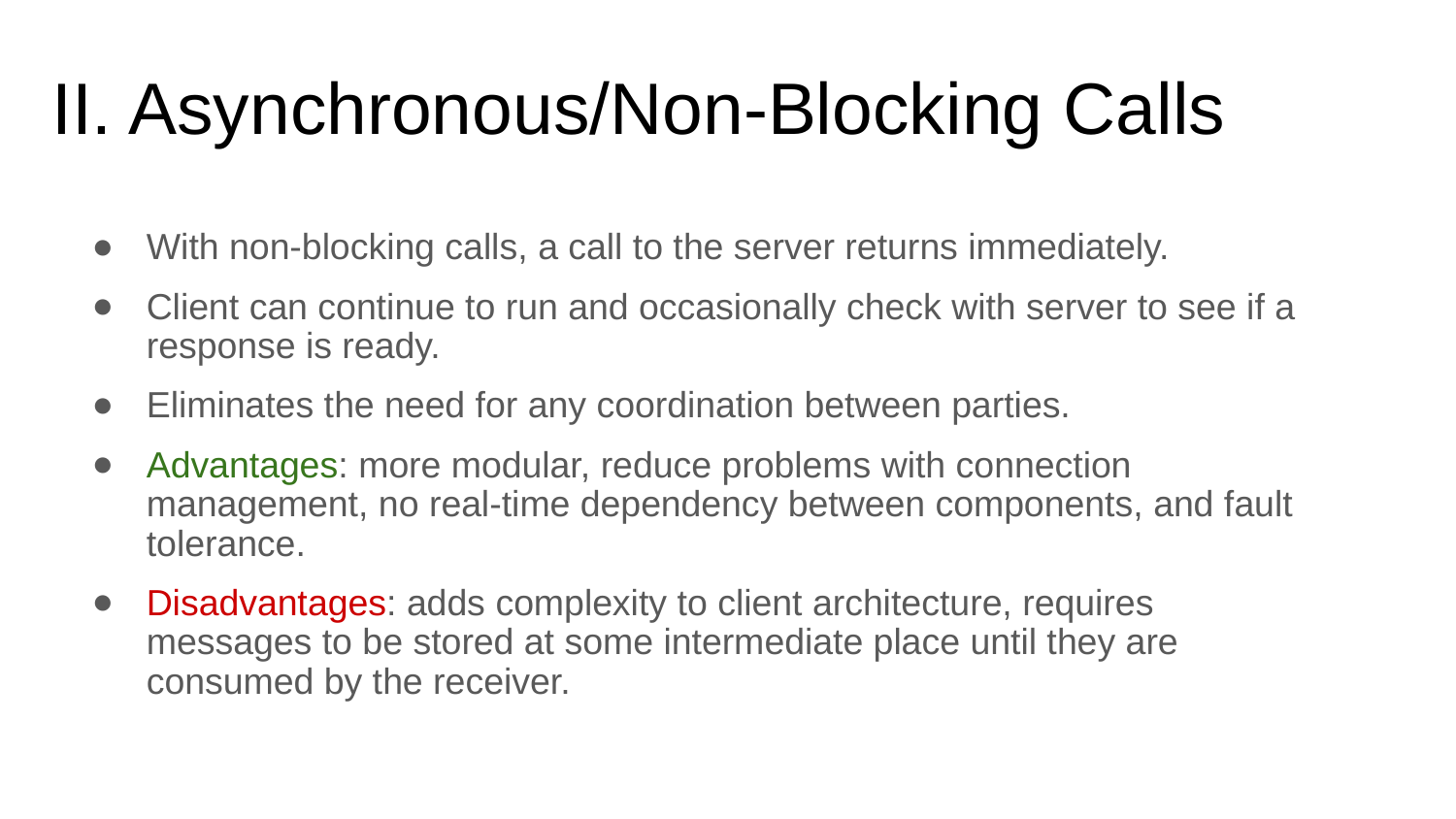

# II. Asynchronous/Non-Blocking Calls
With non-blocking calls, a call to the server returns immediately.
Client can continue to run and occasionally check with server to see if a response is ready.
Eliminates the need for any coordination between parties.
Advantages: more modular, reduce problems with connection management, no real-time dependency between components, and fault tolerance.
Disadvantages: adds complexity to client architecture, requires messages to be stored at some intermediate place until they are consumed by the receiver.